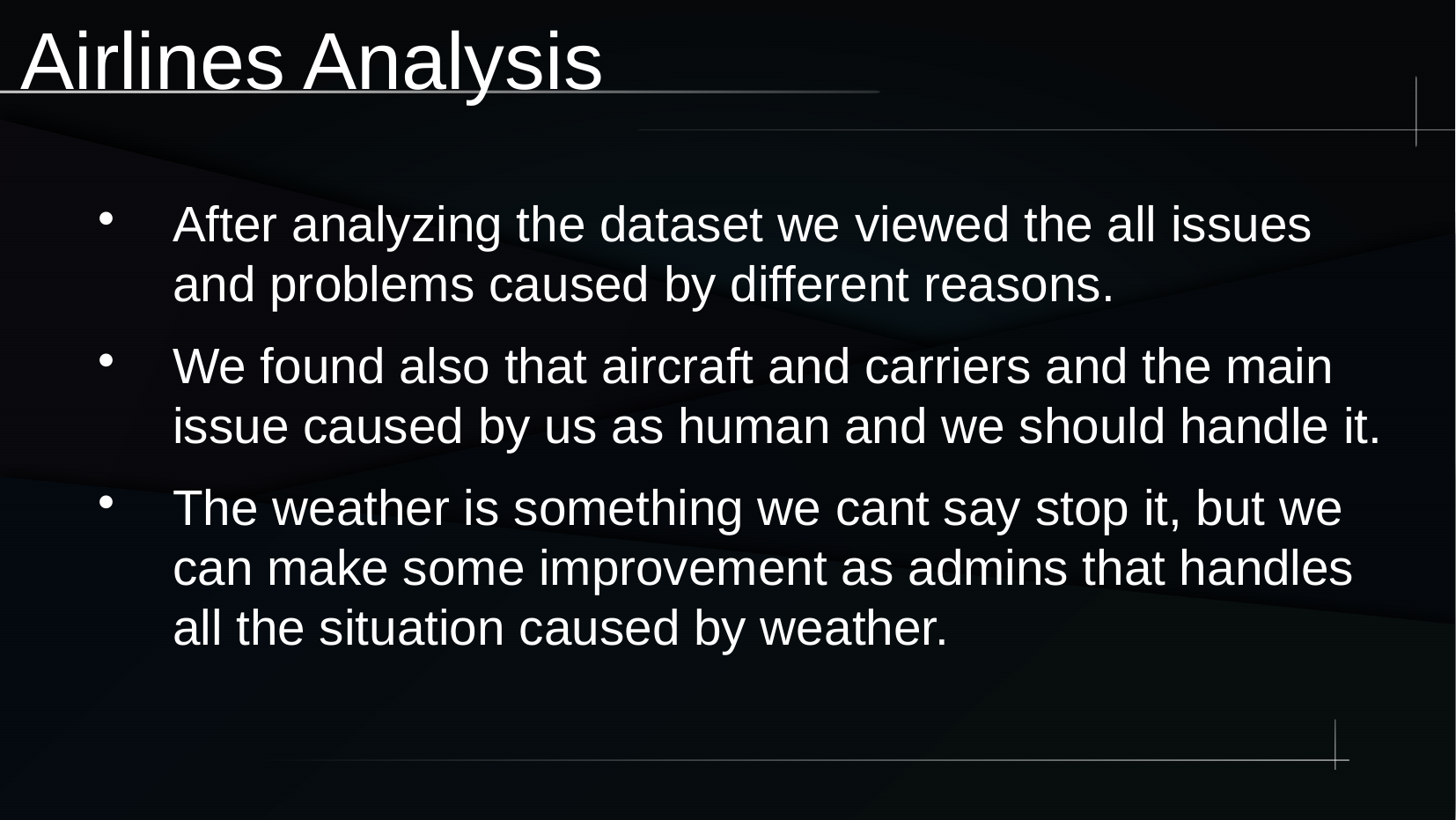

Airlines Analysis
After analyzing the dataset we viewed the all issues and problems caused by different reasons.
We found also that aircraft and carriers and the main issue caused by us as human and we should handle it.
The weather is something we cant say stop it, but we can make some improvement as admins that handles all the situation caused by weather.